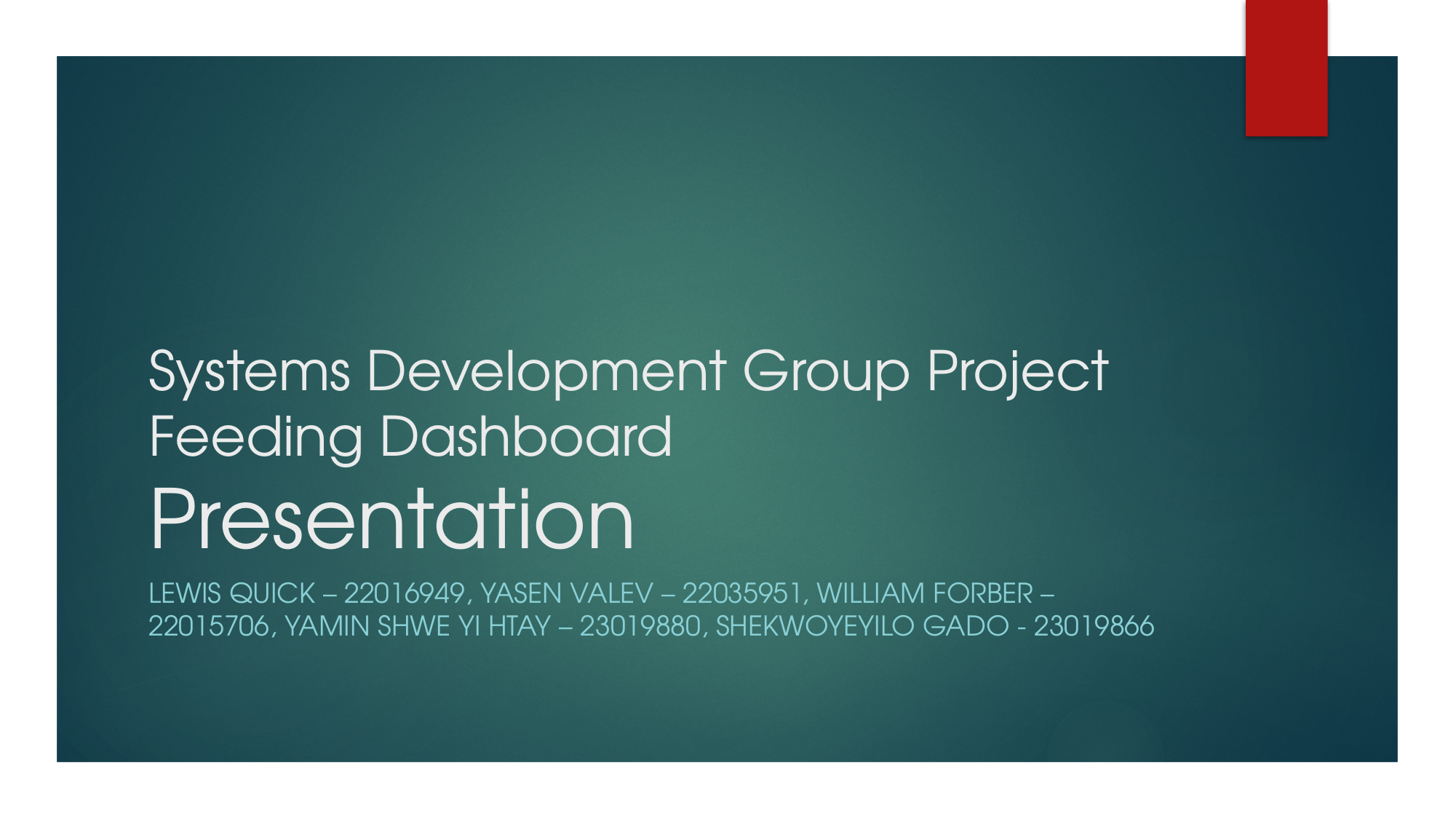

# Systems Development Group Project Feeding Dashboard Presentation
Lewis Quick – 22016949, Yasen Valev – 22035951, William Forber – 22015706, Yamin Shwe Yi Htay – 23019880, Shekwoyeyilo Gado - 23019866